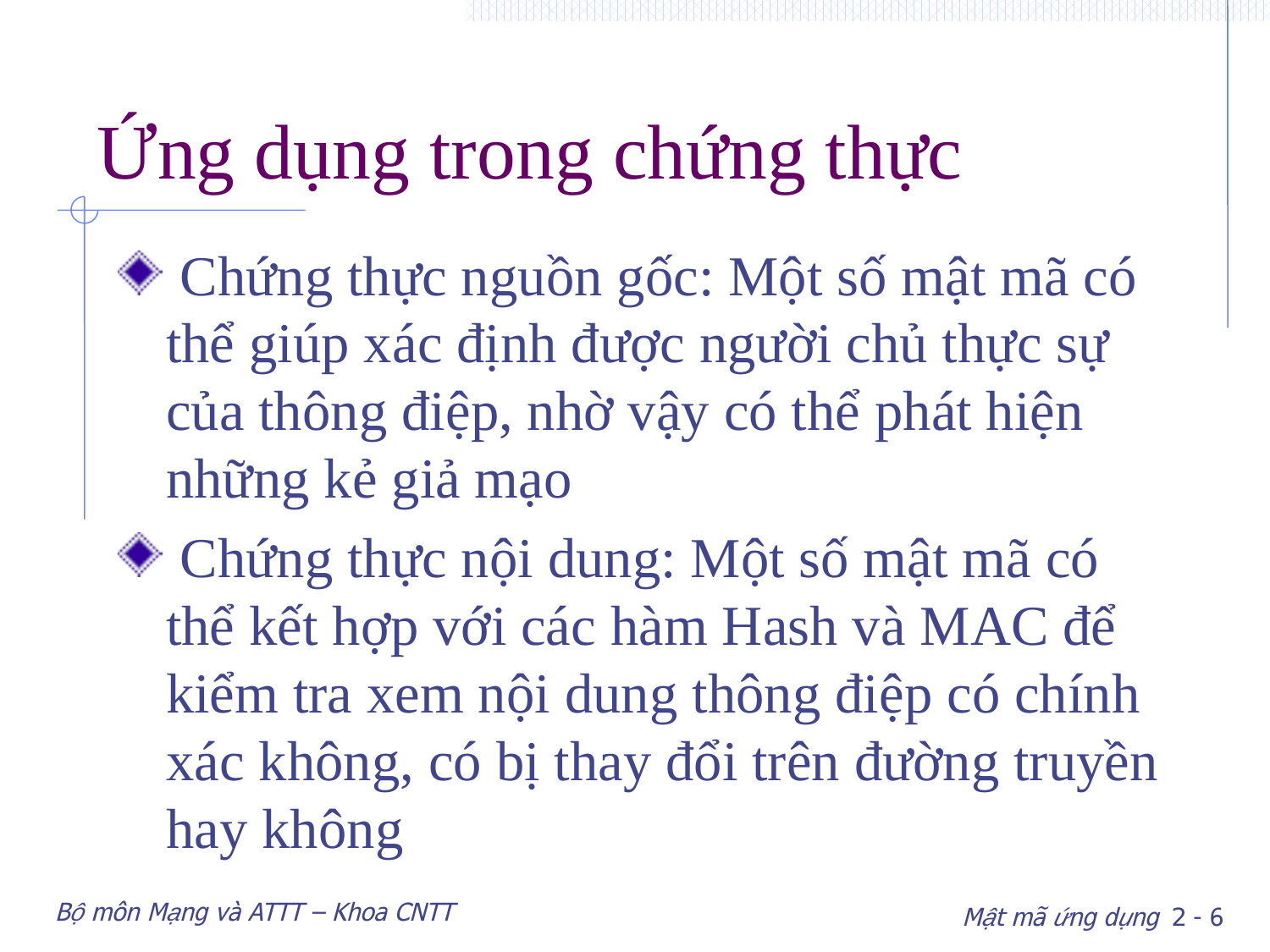

# Ứng dụng trong chứng thực
 Chứng thực nguồn gốc: Một số mật mã có thể giúp xác định được người chủ thực sự của thông điệp, nhờ vậy có thể phát hiện những kẻ giả mạo
 Chứng thực nội dung: Một số mật mã có thể kết hợp với các hàm Hash và MAC để kiểm tra xem nội dung thông điệp có chính xác không, có bị thay đổi trên đường truyền hay không
Bộ môn Mạng và ATTT – Khoa CNTT